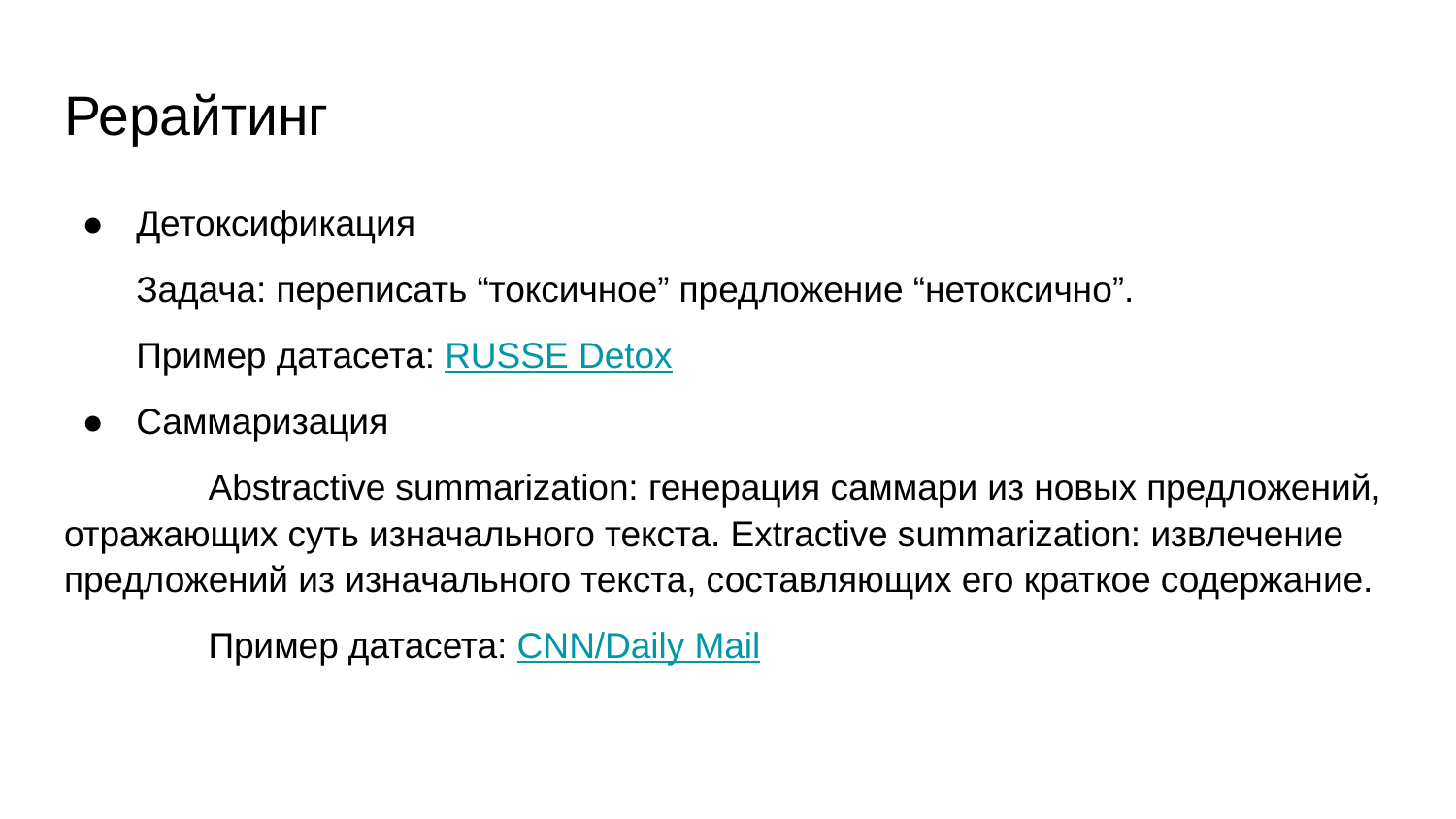

# Рерайтинг
Детоксификация
Задача: переписать “токсичное” предложение “нетоксично”.
Пример датасета: RUSSE Detox
Саммаризация
	Abstractive summarization: генерация саммари из новых предложений, отражающих суть изначального текста. Extractive summarization: извлечение предложений из изначального текста, составляющих его краткое содержание.
	Пример датасета: CNN/Daily Mail